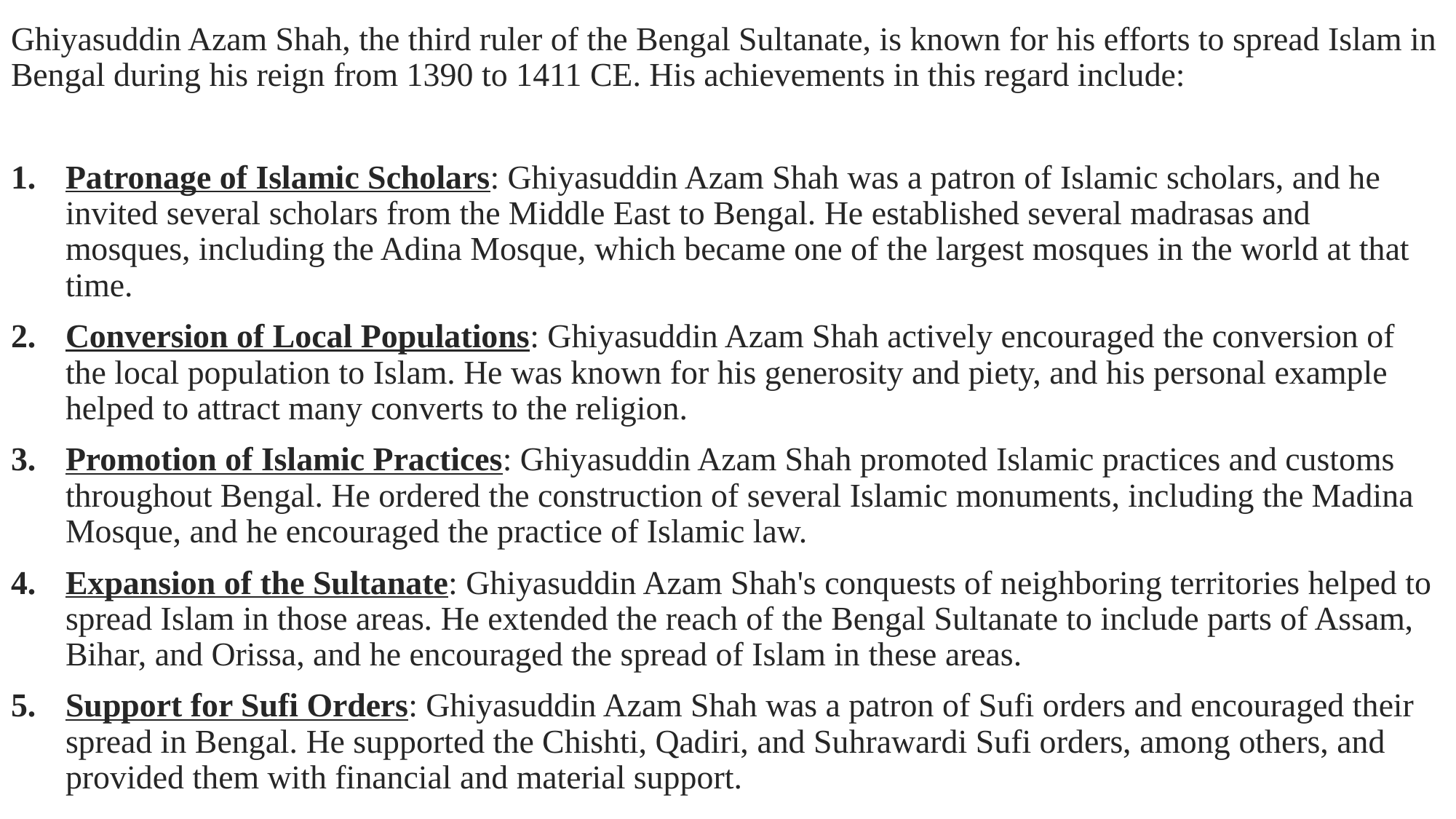

Ghiyasuddin Azam Shah, the third ruler of the Bengal Sultanate, is known for his efforts to spread Islam in Bengal during his reign from 1390 to 1411 CE. His achievements in this regard include:

Patronage of Islamic Scholars: Ghiyasuddin Azam Shah was a patron of Islamic scholars, and he invited several scholars from the Middle East to Bengal. He established several madrasas and mosques, including the Adina Mosque, which became one of the largest mosques in the world at that time.
Conversion of Local Populations: Ghiyasuddin Azam Shah actively encouraged the conversion of the local population to Islam. He was known for his generosity and piety, and his personal example helped to attract many converts to the religion.
Promotion of Islamic Practices: Ghiyasuddin Azam Shah promoted Islamic practices and customs throughout Bengal. He ordered the construction of several Islamic monuments, including the Madina Mosque, and he encouraged the practice of Islamic law.
Expansion of the Sultanate: Ghiyasuddin Azam Shah's conquests of neighboring territories helped to spread Islam in those areas. He extended the reach of the Bengal Sultanate to include parts of Assam, Bihar, and Orissa, and he encouraged the spread of Islam in these areas.
Support for Sufi Orders: Ghiyasuddin Azam Shah was a patron of Sufi orders and encouraged their spread in Bengal. He supported the Chishti, Qadiri, and Suhrawardi Sufi orders, among others, and provided them with financial and material support.